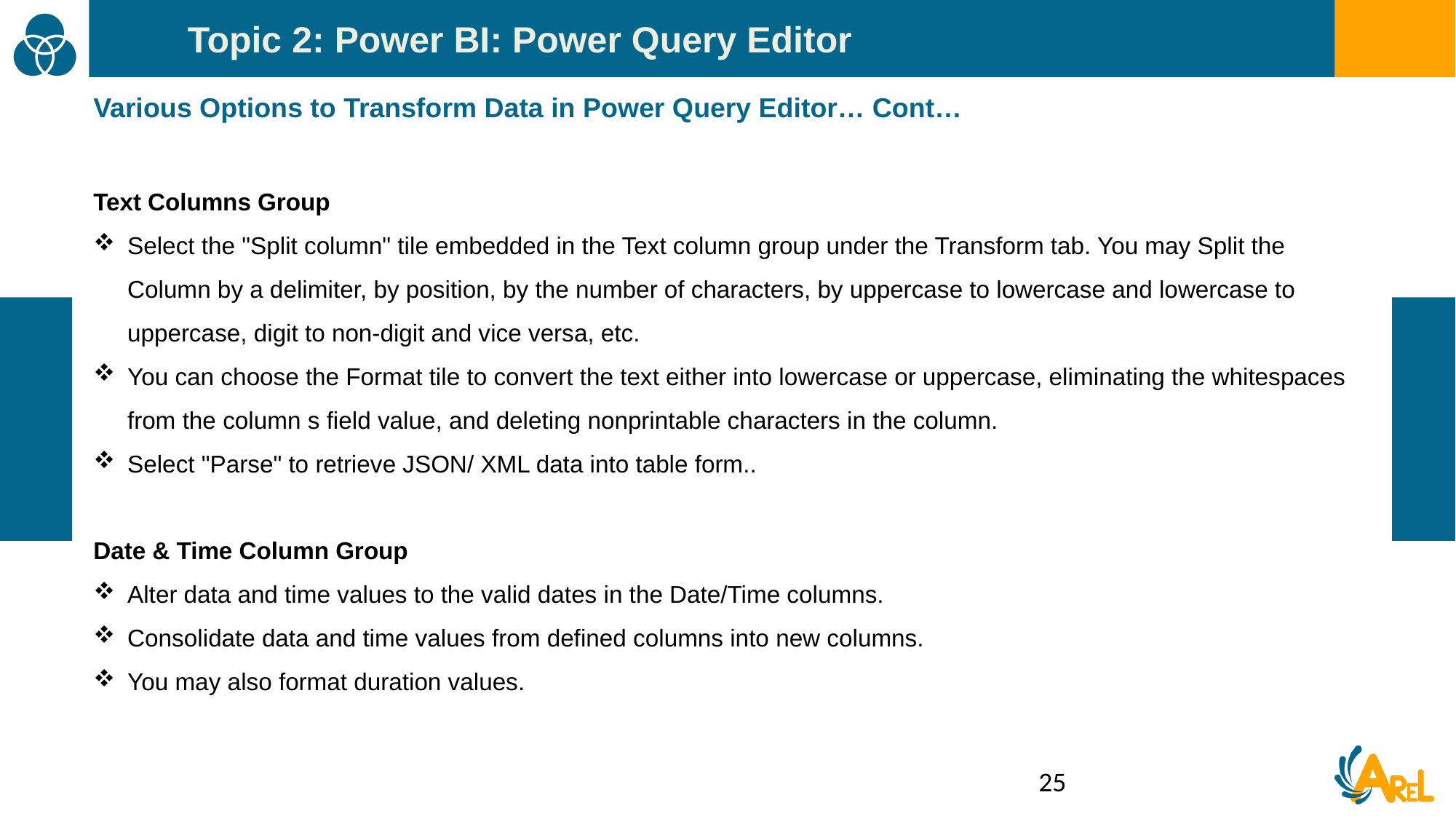

Topic 2: Power BI: Power Query Editor
Various Options to Transform Data in Power Query Editor… Cont…

Text Columns Group
Select the "Split column" tile embedded in the Text column group under the Transform tab. You may Split the Column by a delimiter, by position, by the number of characters, by uppercase to lowercase and lowercase to uppercase, digit to non-digit and vice versa, etc.
You can choose the Format tile to convert the text either into lowercase or uppercase, eliminating the whitespaces from the column s field value, and deleting nonprintable characters in the column.
Select "Parse" to retrieve JSON/ XML data into table form..

Date & Time Column Group
Alter data and time values to the valid dates in the Date/Time columns.
Consolidate data and time values from defined columns into new columns.
You may also format duration values.

25